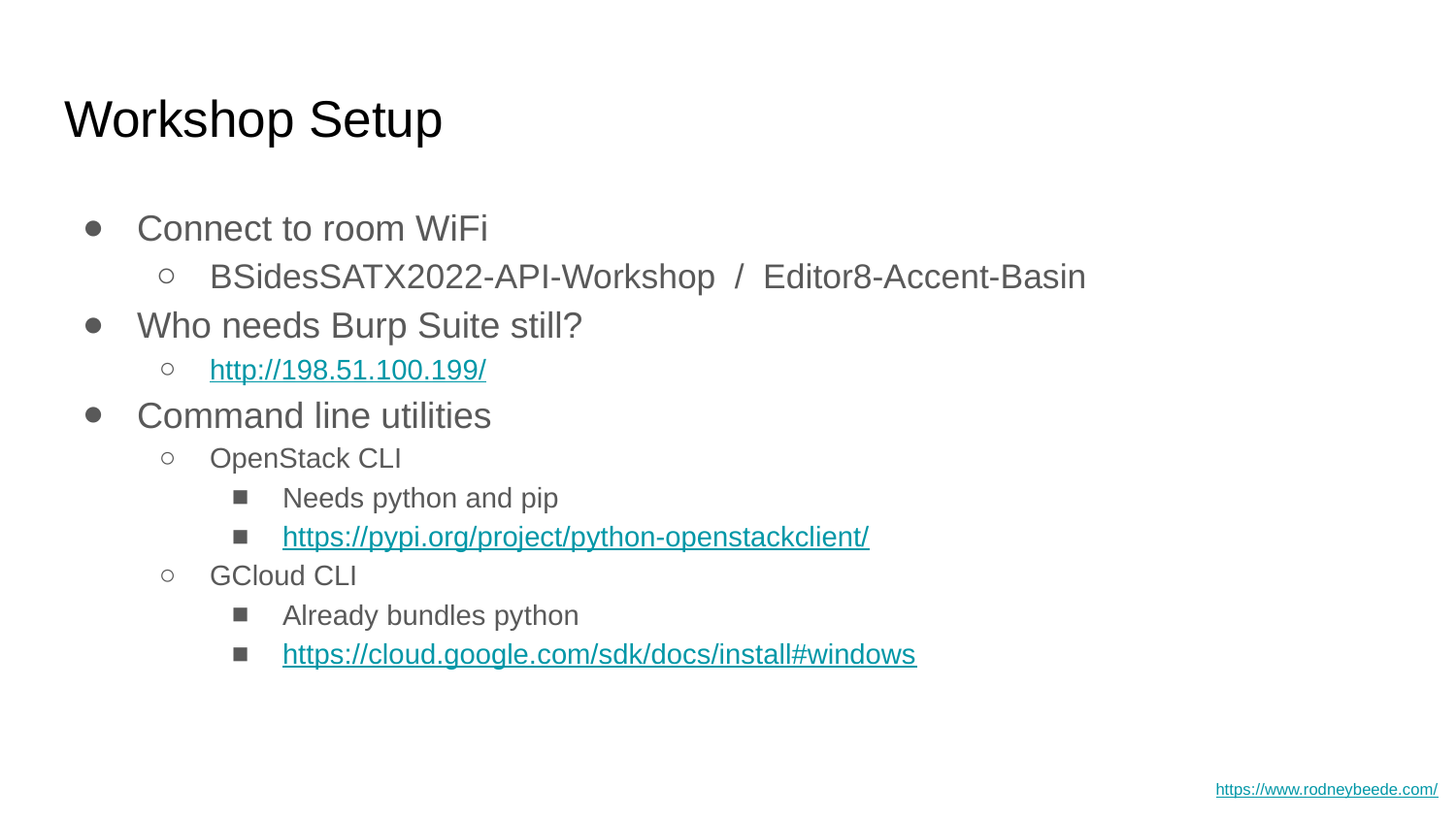

# Workshop Setup
Connect to room WiFi
BSidesSATX2022-API-Workshop  /  Editor8-Accent-Basin
Who needs Burp Suite still?
http://198.51.100.199/
Command line utilities
OpenStack CLI
Needs python and pip
https://pypi.org/project/python-openstackclient/
GCloud CLI
Already bundles python
https://cloud.google.com/sdk/docs/install#windows